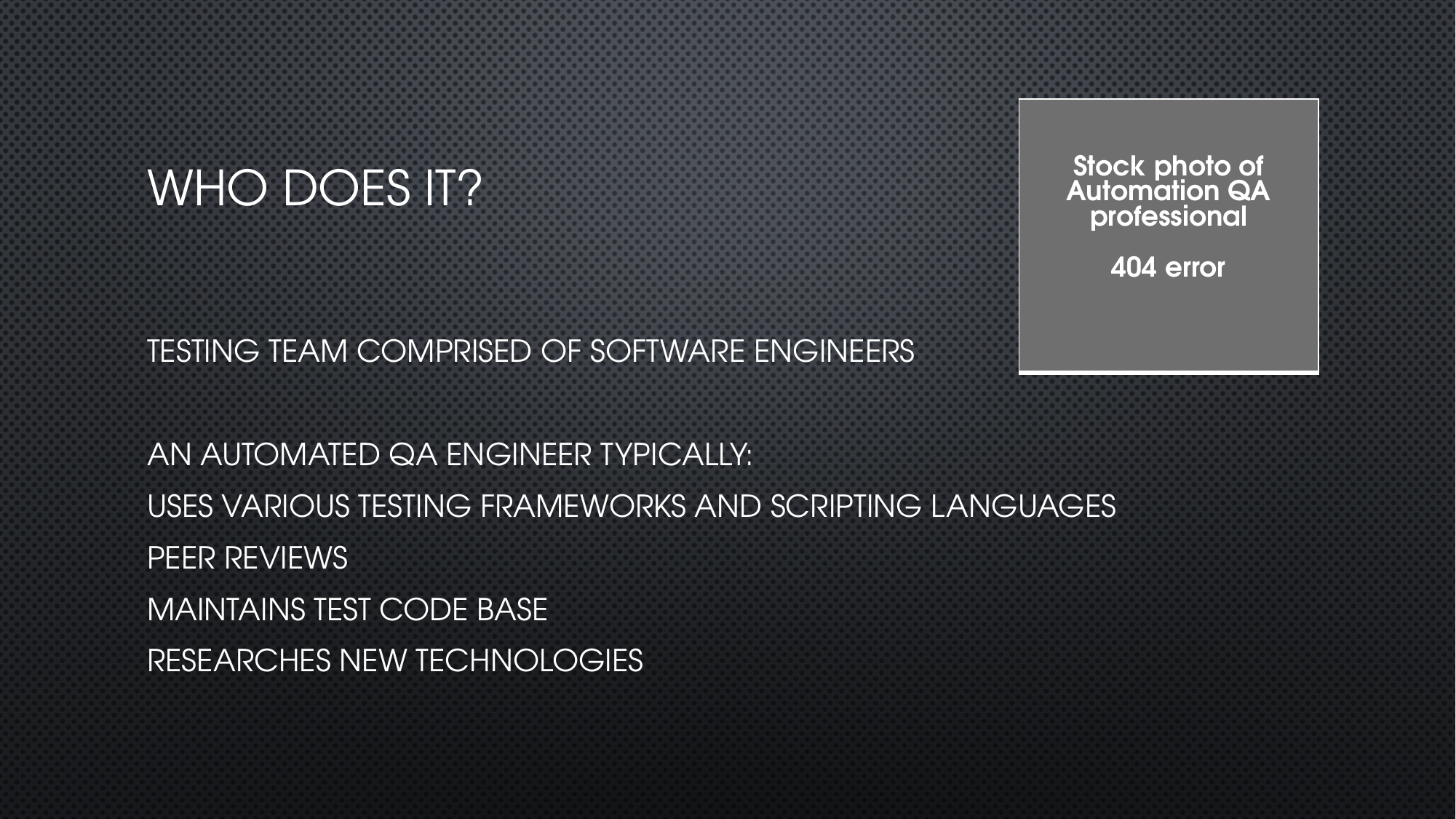

# Who does it?
| Stock photo of Automation QA professional 404 error |
| --- |
Testing team comprised of software engineers

An automated qa engineer typically:
Uses various testing frameworks and scripting languages
Peer reviews
Maintains test code base
Researches new technologies